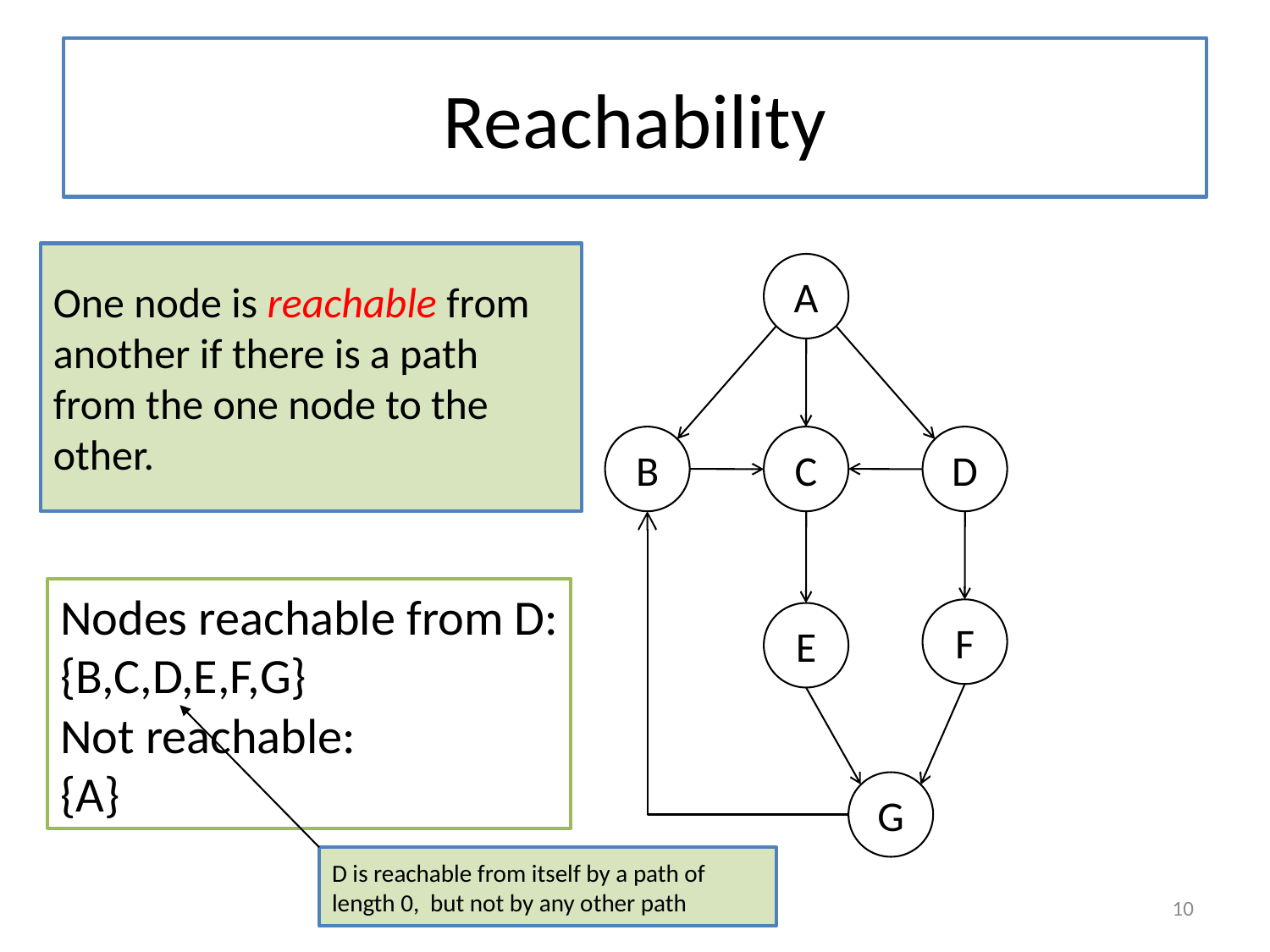

# Reachability
One node is reachable from another if there is a path from the one node to the other.
A
B
C
D
F
E
G
Nodes reachable from D:
{B,C,D,E,F,G}
Not reachable:
{A}
D is reachable from itself by a path of length 0,  but not by any other path
10